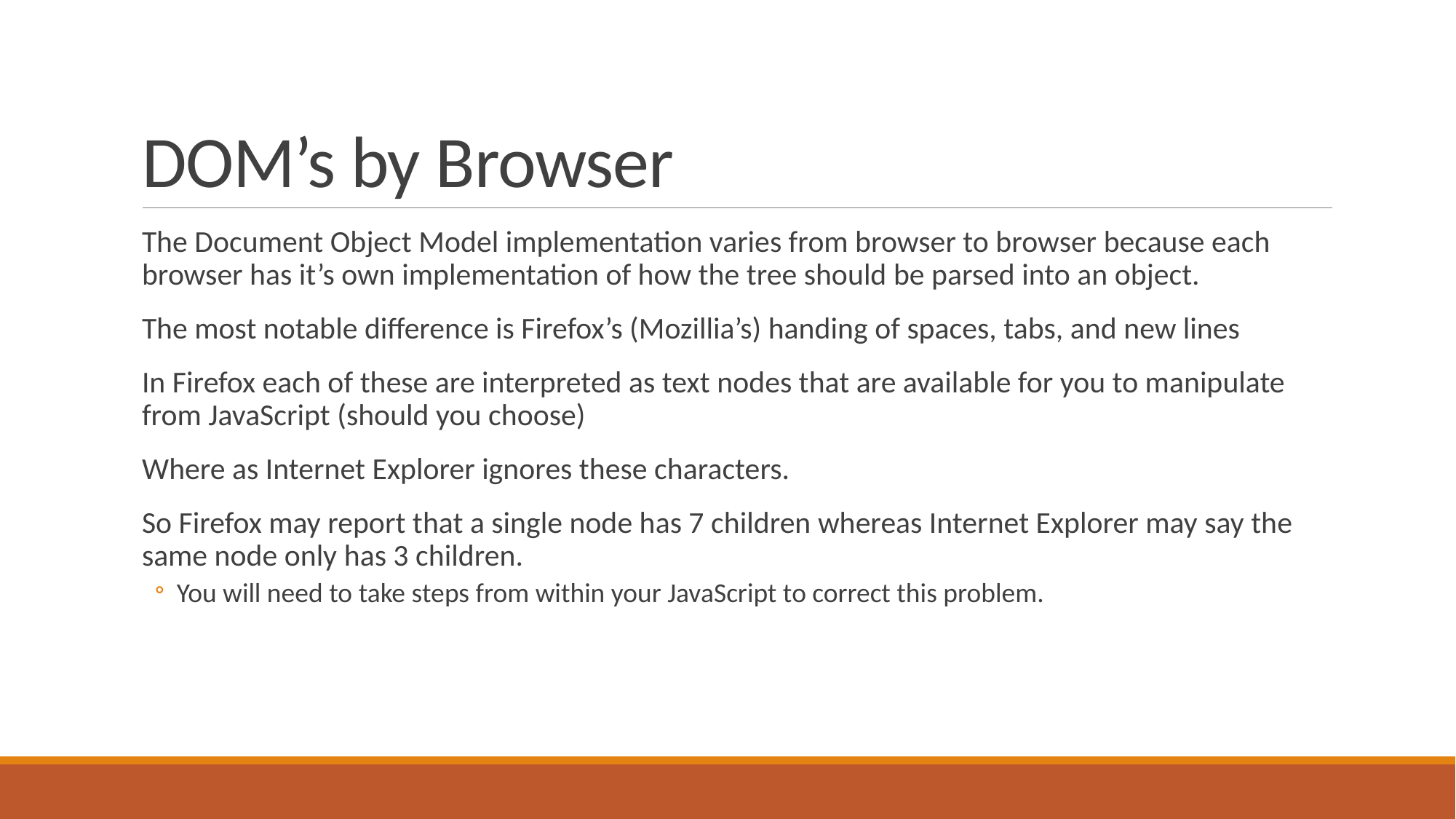

# DOM’s by Browser
The Document Object Model implementation varies from browser to browser because each browser has it’s own implementation of how the tree should be parsed into an object.
The most notable difference is Firefox’s (Mozillia’s) handing of spaces, tabs, and new lines
In Firefox each of these are interpreted as text nodes that are available for you to manipulate from JavaScript (should you choose)
Where as Internet Explorer ignores these characters.
So Firefox may report that a single node has 7 children whereas Internet Explorer may say the same node only has 3 children.
You will need to take steps from within your JavaScript to correct this problem.